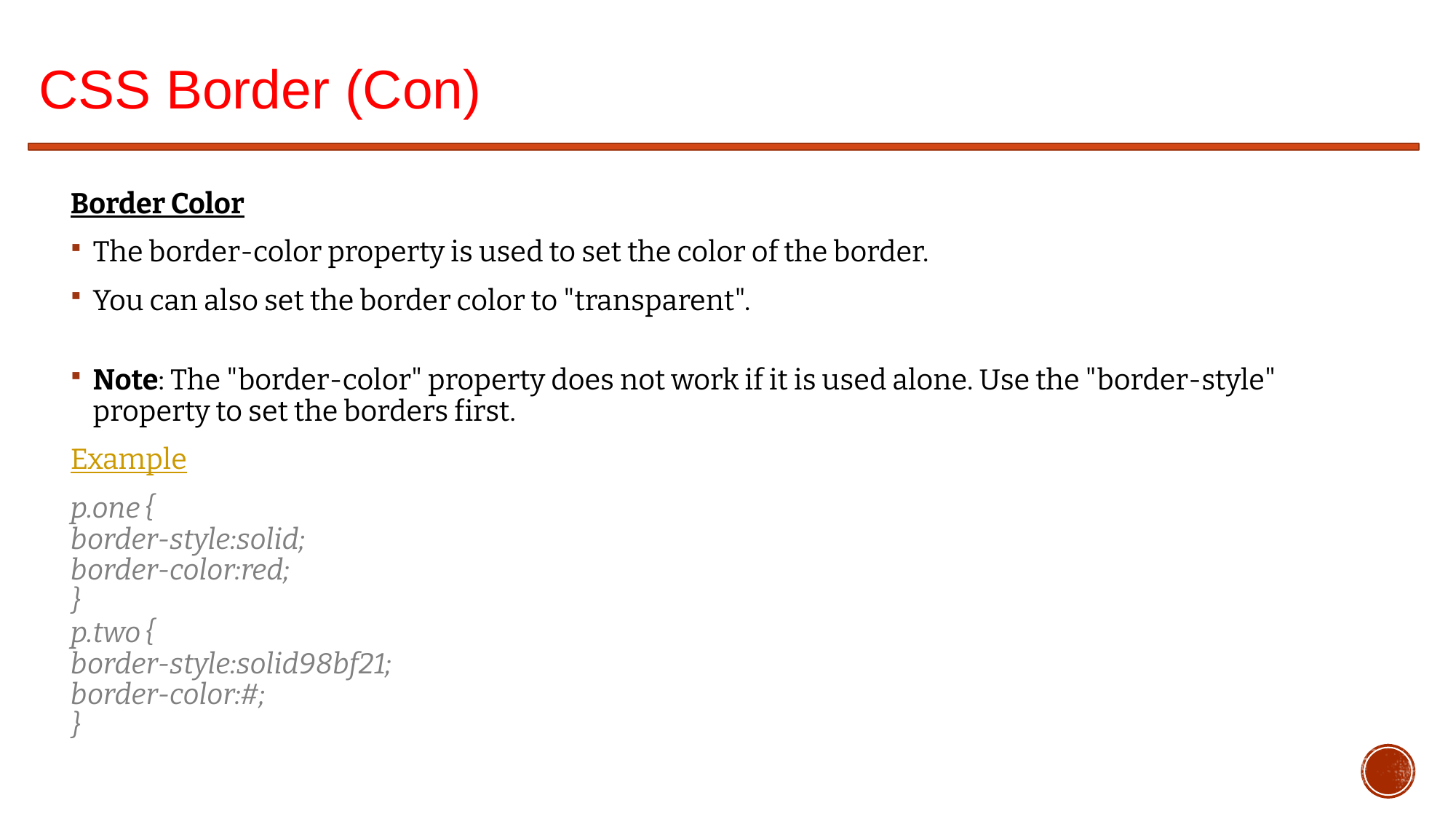

CSS Border (Con)

Border Color
The border-color property is used to set the color of the border.
You can also set the border color to "transparent".
Note: The "border-color" property does not work if it is used alone. Use the "border-style" property to set the borders first.
Example
p.one {
border-style:solid;
border-color:red;
}
p.two {
border-style:solid98bf21;
border-color:#;
}